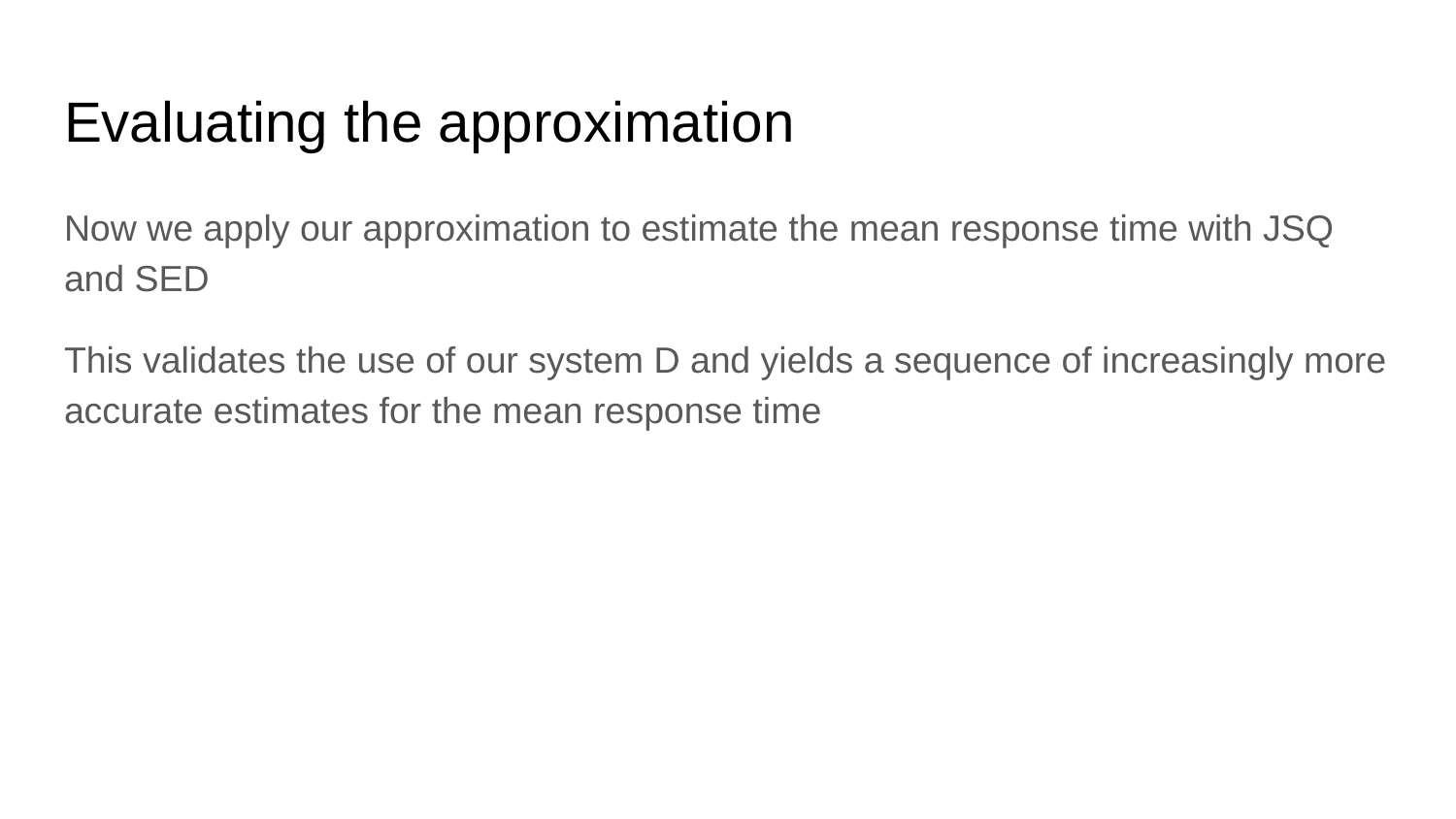

# Evaluating the approximation
Now we apply our approximation to estimate the mean response time with JSQ and SED
This validates the use of our system D and yields a sequence of increasingly more accurate estimates for the mean response time